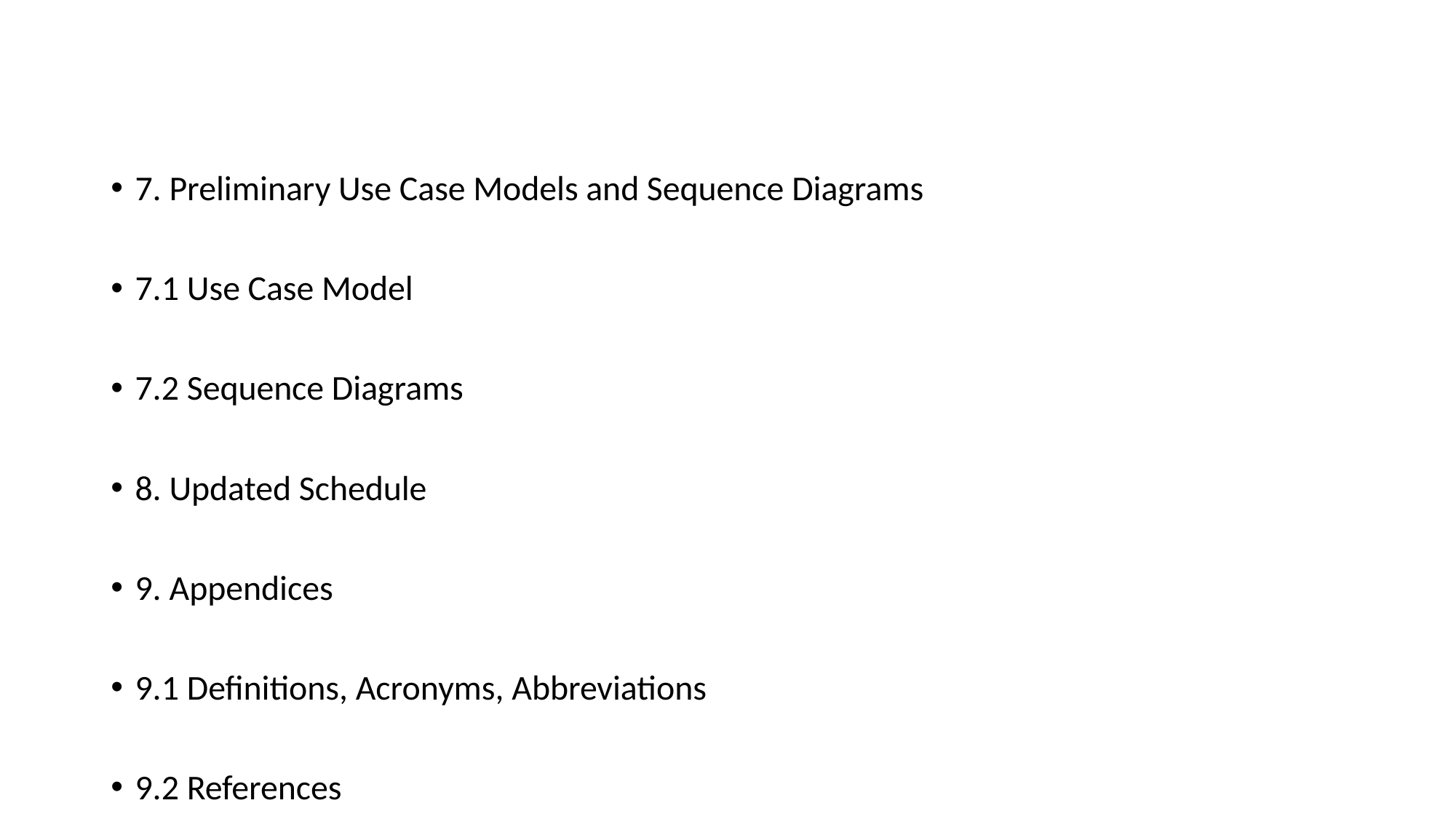

#

7. Preliminary Use Case Models and Sequence Diagrams

7.1 Use Case Model

7.2 Sequence Diagrams

8. Updated Schedule

9. Appendices

9.1 Definitions, Acronyms, Abbreviations

9.2 References